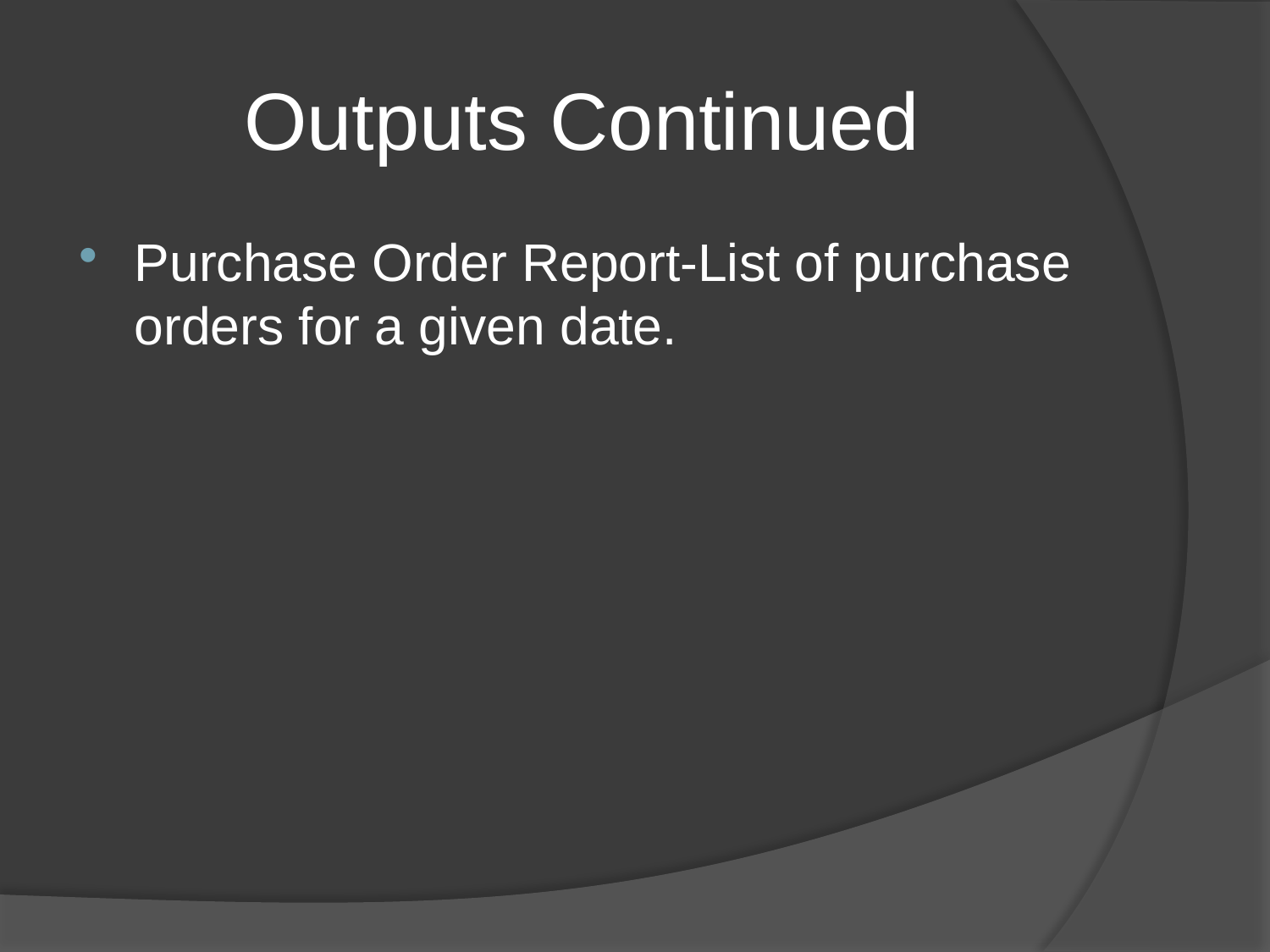

# Outputs Continued
Purchase Order Report-List of purchase orders for a given date.